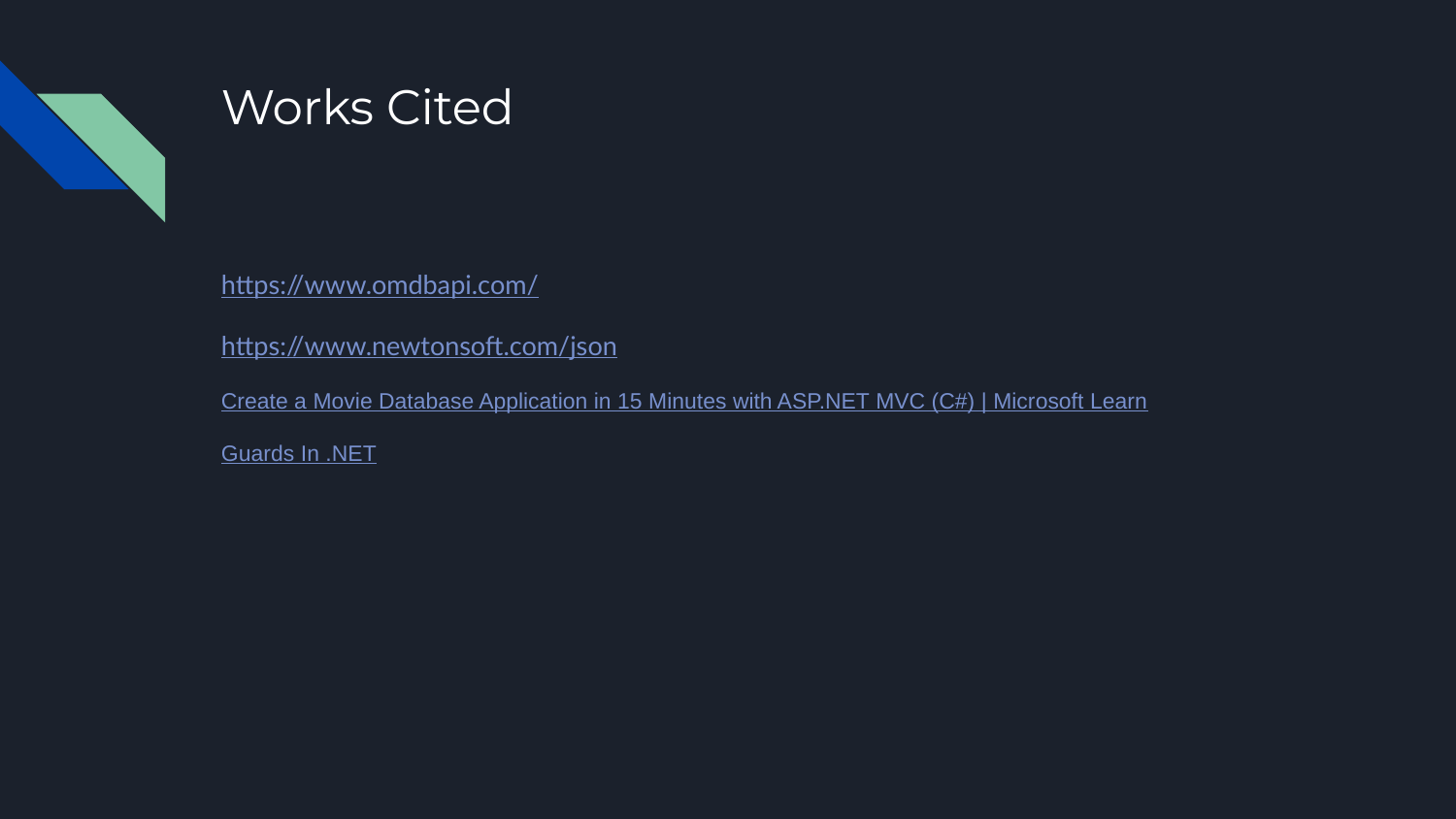

# Works Cited
https://www.omdbapi.com/
https://www.newtonsoft.com/json
Create a Movie Database Application in 15 Minutes with ASP.NET MVC (C#) | Microsoft Learn
Guards In .NET